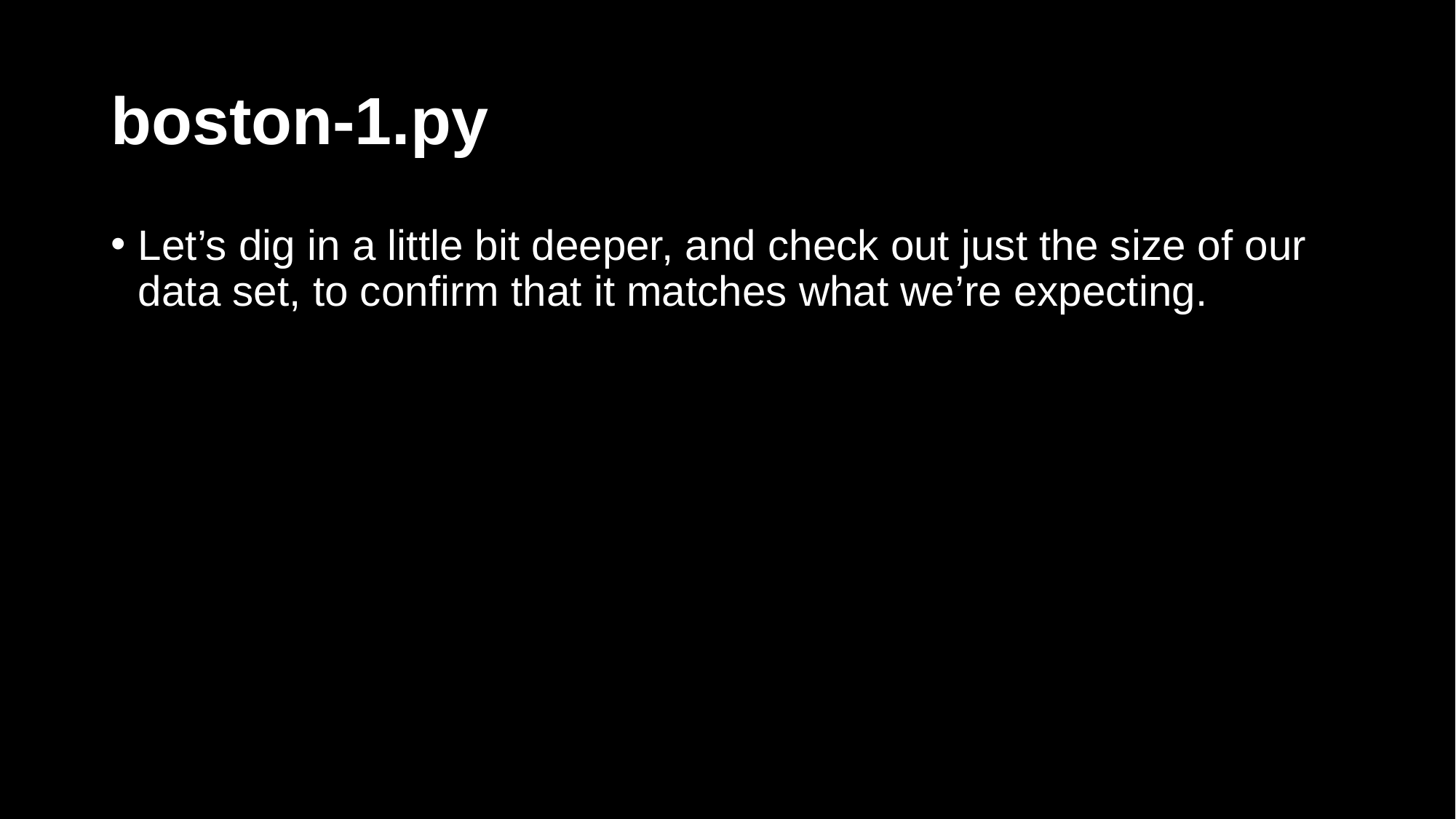

# boston-1.py
Let’s dig in a little bit deeper, and check out just the size of our data set, to confirm that it matches what we’re expecting.